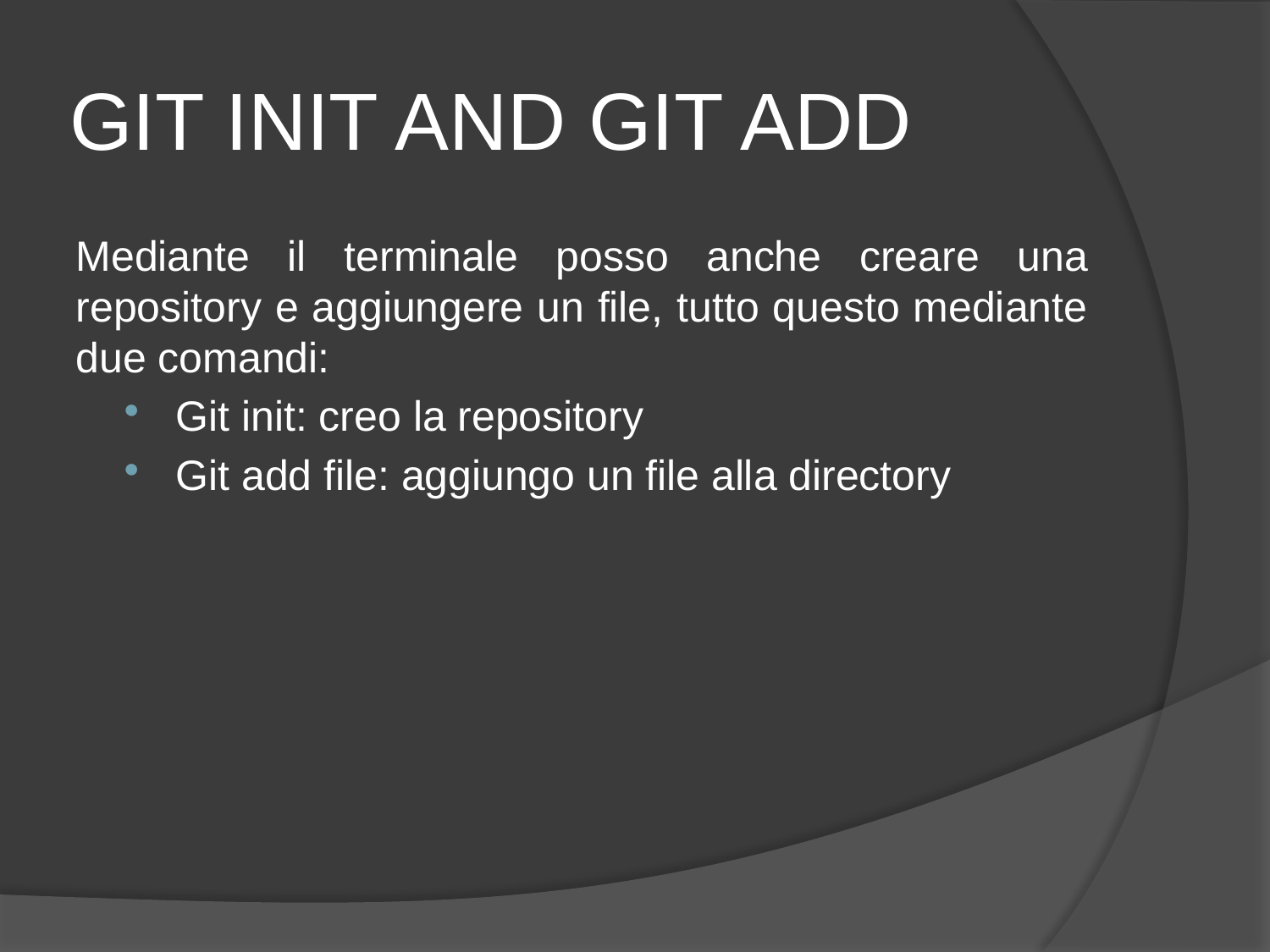

# GIT INIT AND GIT ADD
Mediante il terminale posso anche creare una repository e aggiungere un file, tutto questo mediante due comandi:
Git init: creo la repository
Git add file: aggiungo un file alla directory